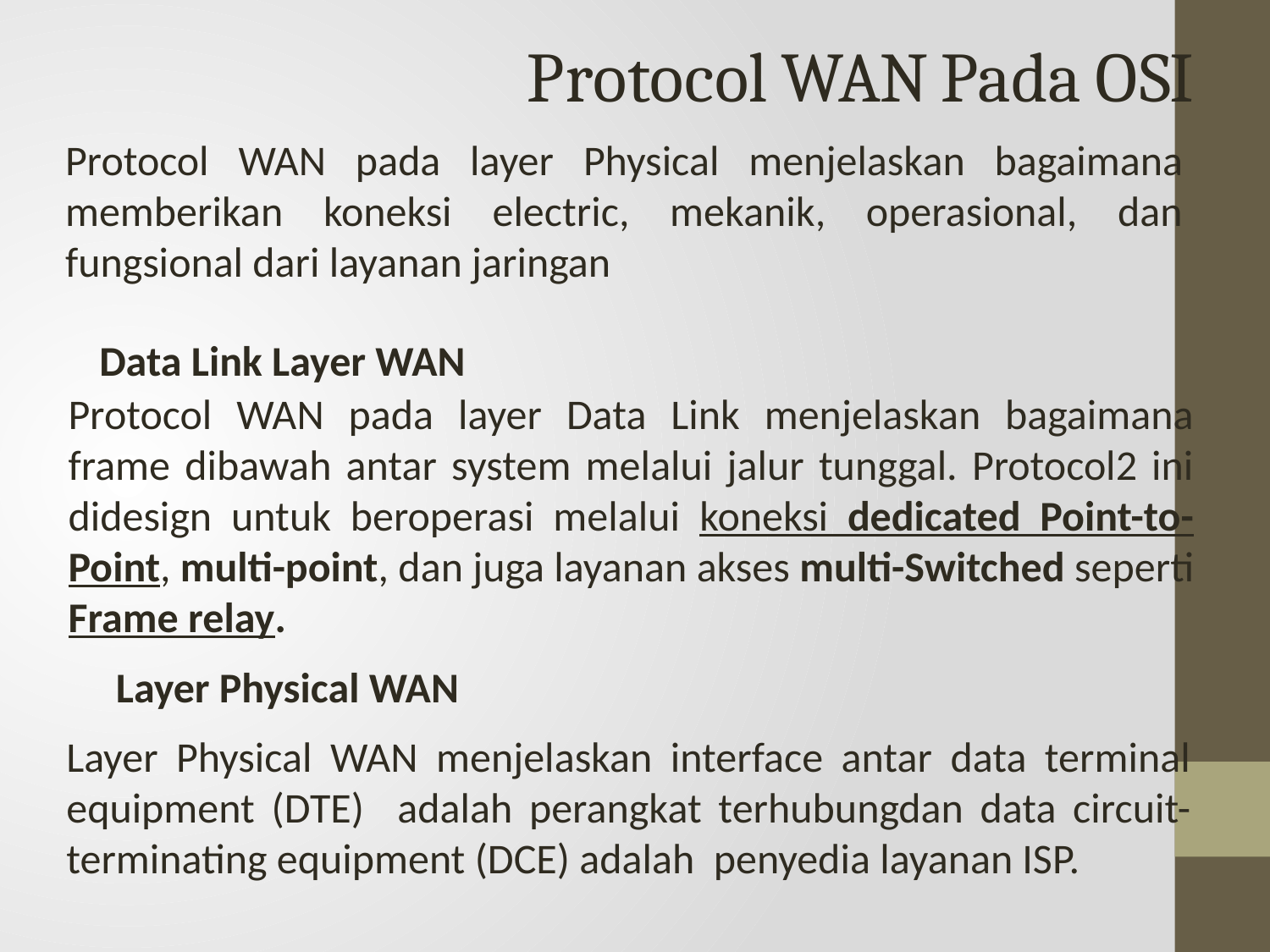

# Protocol WAN Pada OSI
Protocol WAN pada layer Physical menjelaskan bagaimana memberikan koneksi electric, mekanik, operasional, dan fungsional dari layanan jaringan
Data Link Layer WAN
Protocol WAN pada layer Data Link menjelaskan bagaimana frame dibawah antar system melalui jalur tunggal. Protocol2 ini didesign untuk beroperasi melalui koneksi dedicated Point-to-Point, multi-point, dan juga layanan akses multi-Switched seperti Frame relay.
Layer Physical WAN
Layer Physical WAN menjelaskan interface antar data terminal equipment (DTE)  adalah perangkat terhubungdan data circuit-terminating equipment (DCE) adalah  penyedia layanan ISP.